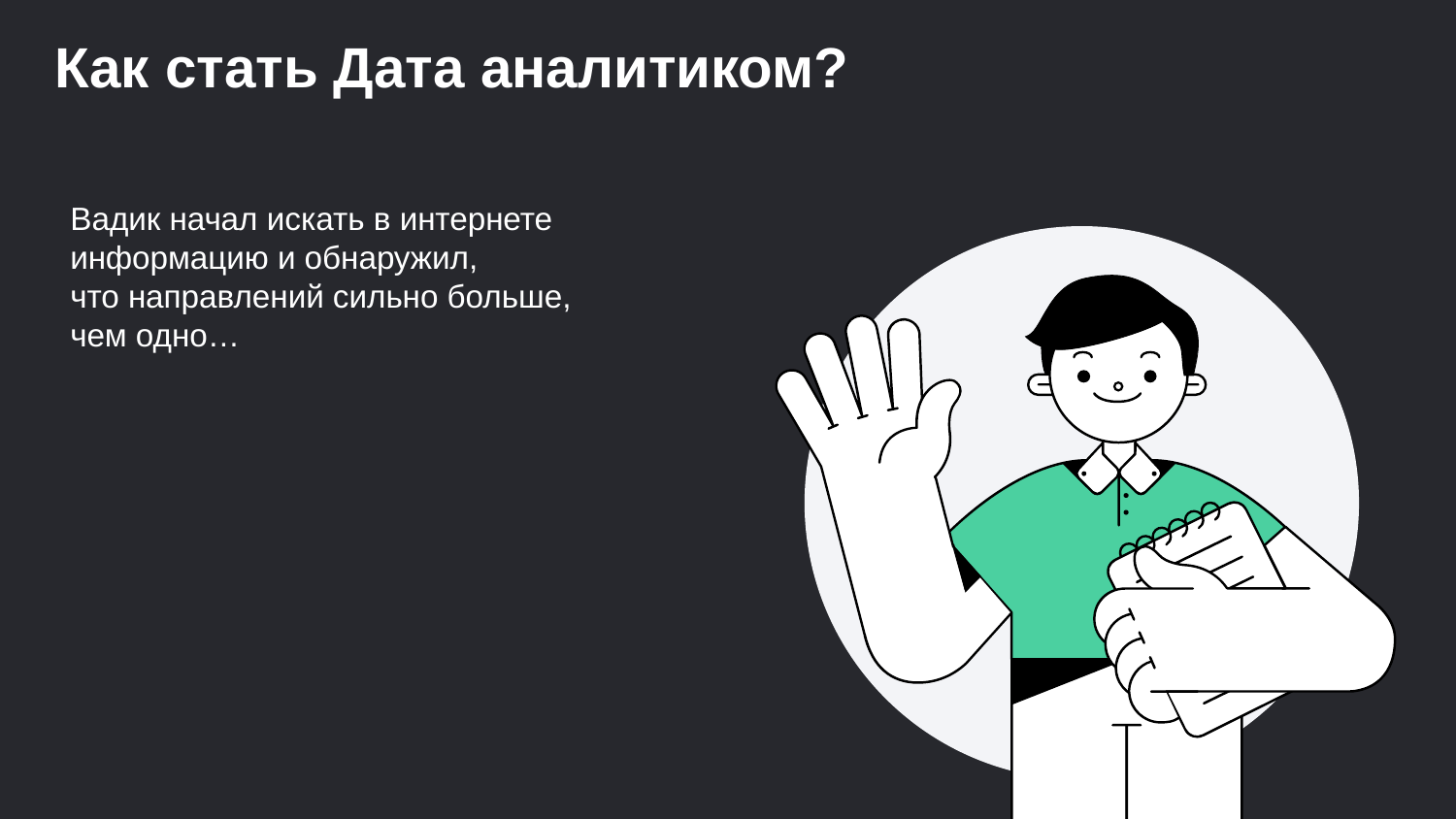

Как стать Дата аналитиком?
Вадик начал искать в интернете информацию и обнаружил,
что направлений сильно больше,
чем одно…